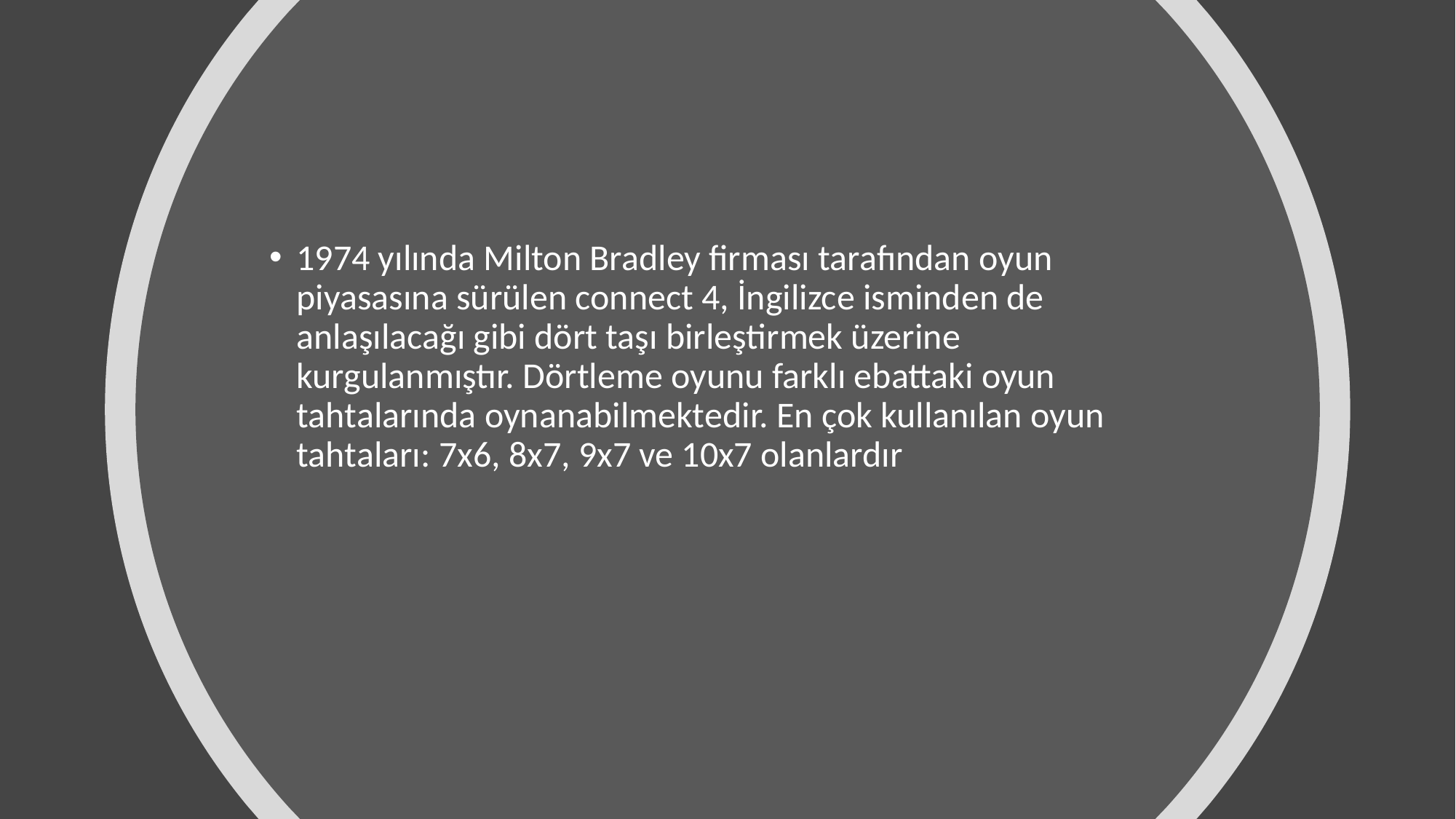

1974 yılında Milton Bradley firması tarafından oyun piyasasına sürülen connect 4, İngilizce isminden de anlaşılacağı gibi dört taşı birleştirmek üzerine kurgulanmıştır. Dörtleme oyunu farklı ebattaki oyun tahtalarında oynanabilmektedir. En çok kullanılan oyun tahtaları: 7x6, 8x7, 9x7 ve 10x7 olanlardır